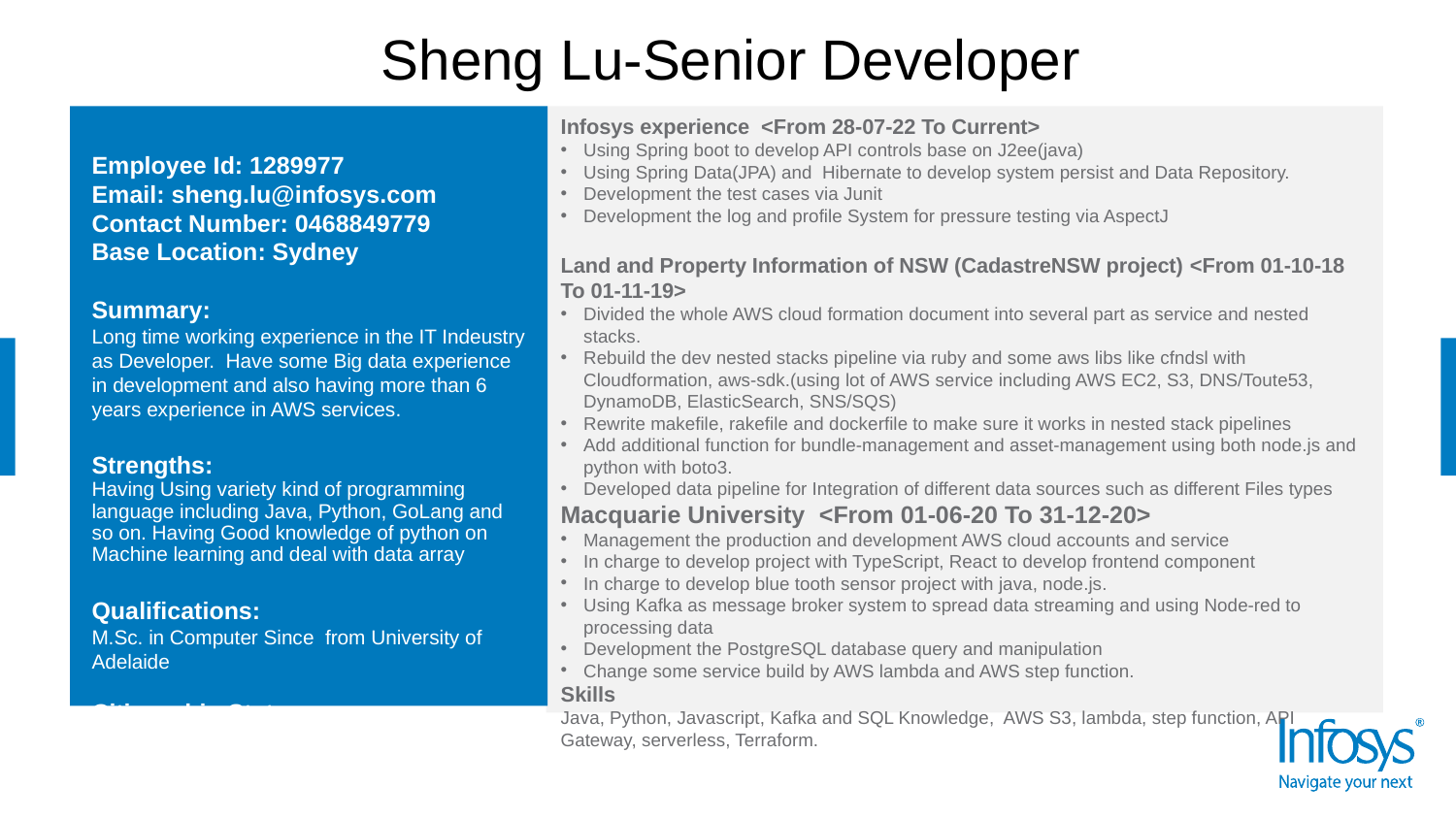

Sheng Lu-Senior Developer

Employee Id: 1289977
Email: sheng.lu@infosys.com
Contact Number: 0468849779
Base Location: Sydney

Summary:
Long time working experience in the IT Indeustry as Developer.  Have some Big data experience in development and also having more than 6 years experience in AWS services.

Strengths:
Having Using variety kind of programming language including Java, Python, GoLang and so on. Having Good knowledge of python on Machine learning and deal with data array

Qualifications:
M.Sc. in Computer Since  from University of Adelaide

Citizenship Status:
Australian citizen
Infosys experience  <From 28-07-22 To Current>
Using Spring boot to develop API controls base on J2ee(java)
Using Spring Data(JPA) and  Hibernate to develop system persist and Data Repository.
Development the test cases via Junit
Development the log and profile System for pressure testing via AspectJ

Land and Property Information of NSW (CadastreNSW project) <From 01-10-18 To 01-11-19>
Divided the whole AWS cloud formation document into several part as service and nested stacks.
Rebuild the dev nested stacks pipeline via ruby and some aws libs like cfndsl with Cloudformation, aws-sdk.(using lot of AWS service including AWS EC2, S3, DNS/Toute53, DynamoDB, ElasticSearch, SNS/SQS)
Rewrite makefile, rakefile and dockerfile to make sure it works in nested stack pipelines
Add additional function for bundle-management and asset-management using both node.js and python with boto3.
Developed data pipeline for Integration of different data sources such as different Files types
Macquarie University  <From 01-06-20 To 31-12-20>
Management the production and development AWS cloud accounts and service
In charge to develop project with TypeScript, React to develop frontend component
In charge to develop blue tooth sensor project with java, node.js.
Using Kafka as message broker system to spread data streaming and using Node-red to processing data
Development the PostgreSQL database query and manipulation
Change some service build by AWS lambda and AWS step function.
Skills
Java, Python, Javascript, Kafka and SQL Knowledge,  AWS S3, lambda, step function, API Gateway, serverless, Terraform.